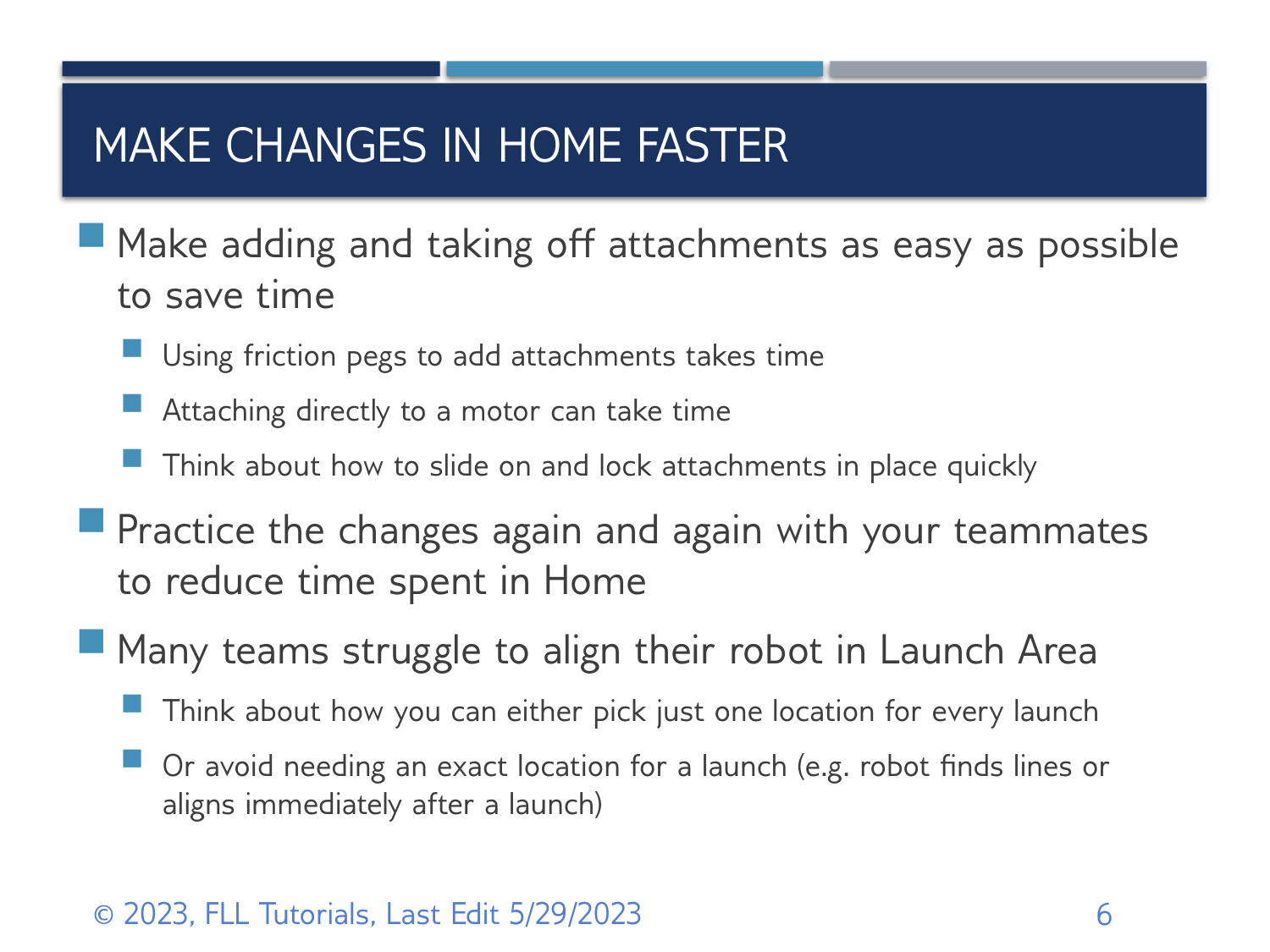

# MAKE CHANGES in HOME FASTER
Make adding and taking off attachments as easy as possible to save time
Using friction pegs to add attachments takes time
Attaching directly to a motor can take time
Think about how to slide on and lock attachments in place quickly
Practice the changes again and again with your teammates to reduce time spent in Home
Many teams struggle to align their robot in Launch Area
Think about how you can either pick just one location for every launch
Or avoid needing an exact location for a launch (e.g. robot finds lines or aligns immediately after a launch)
© 2023, FLL Tutorials, Last Edit 5/29/2023
6